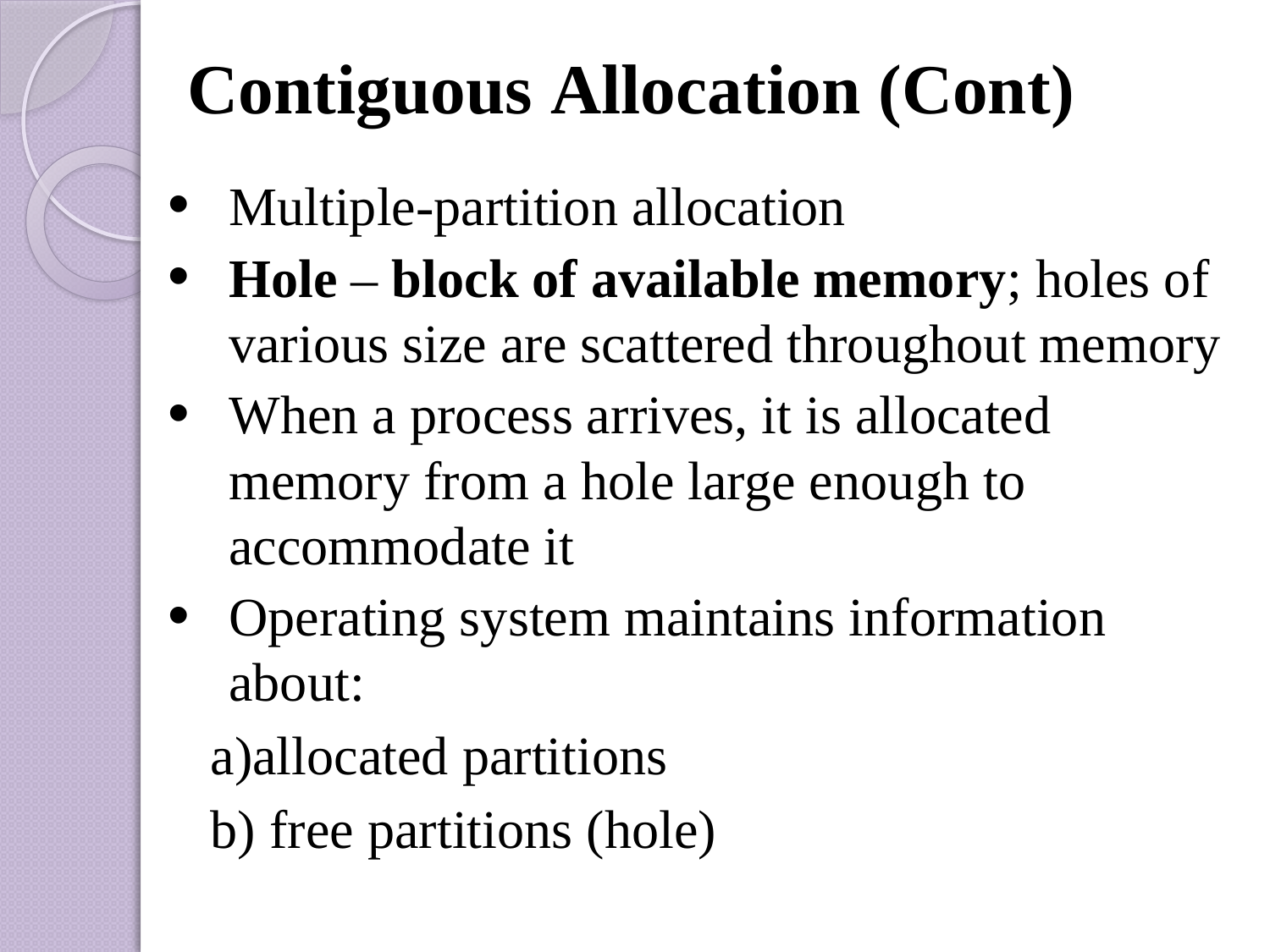

# Contiguous Allocation (Cont)
Multiple-partition allocation
Hole – block of available memory; holes of various size are scattered throughout memory
When a process arrives, it is allocated memory from a hole large enough to accommodate it
Operating system maintains information about:
a)allocated partitions
b) free partitions (hole)